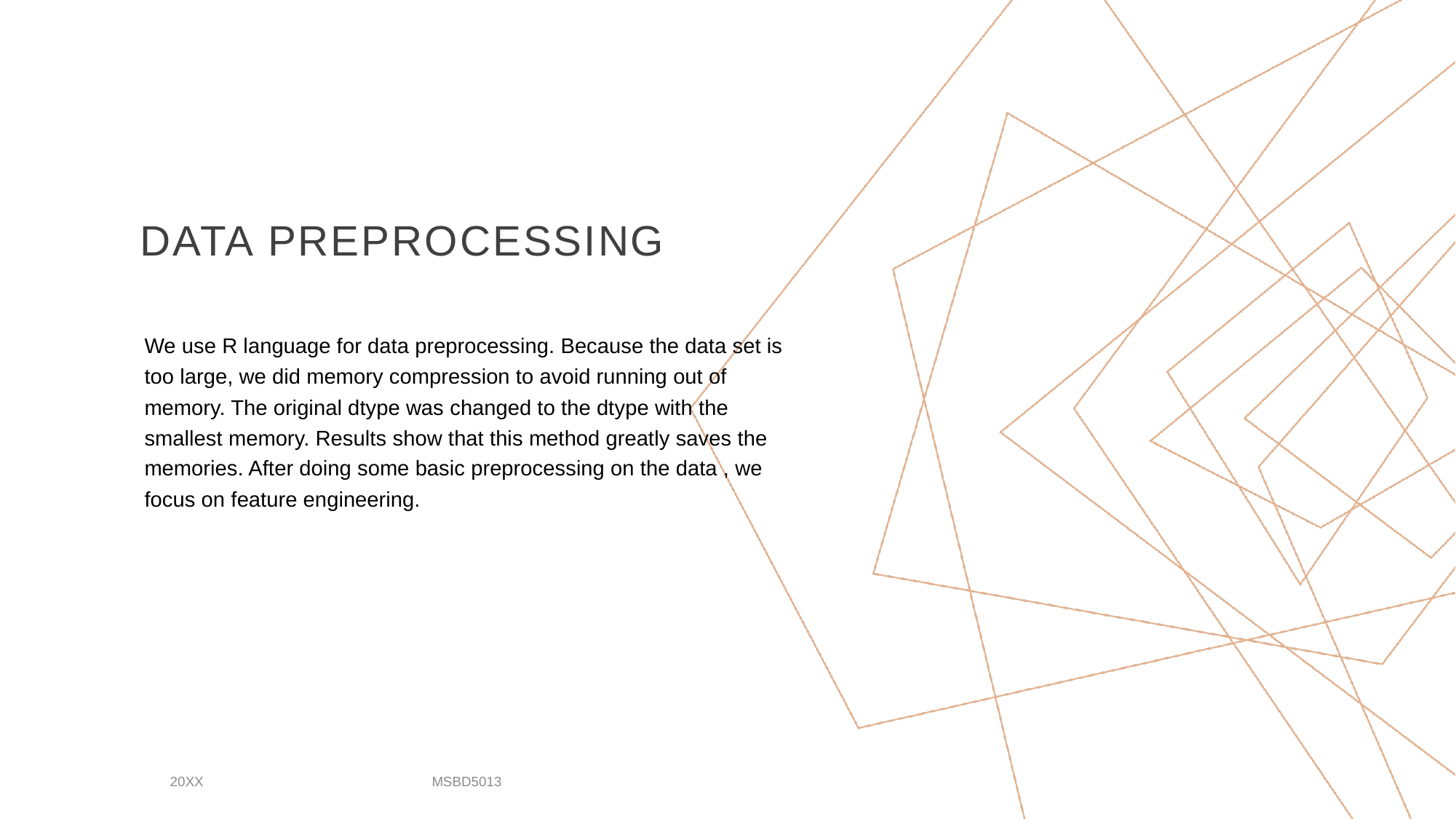

# Data Preprocessing
We use R language for data preprocessing. Because the data set is too large, we did memory compression to avoid running out of memory. The original dtype was changed to the dtype with the smallest memory. Results show that this method greatly saves the memories. After doing some basic preprocessing on the data , we focus on feature engineering.
MSBD5013
20XX
9